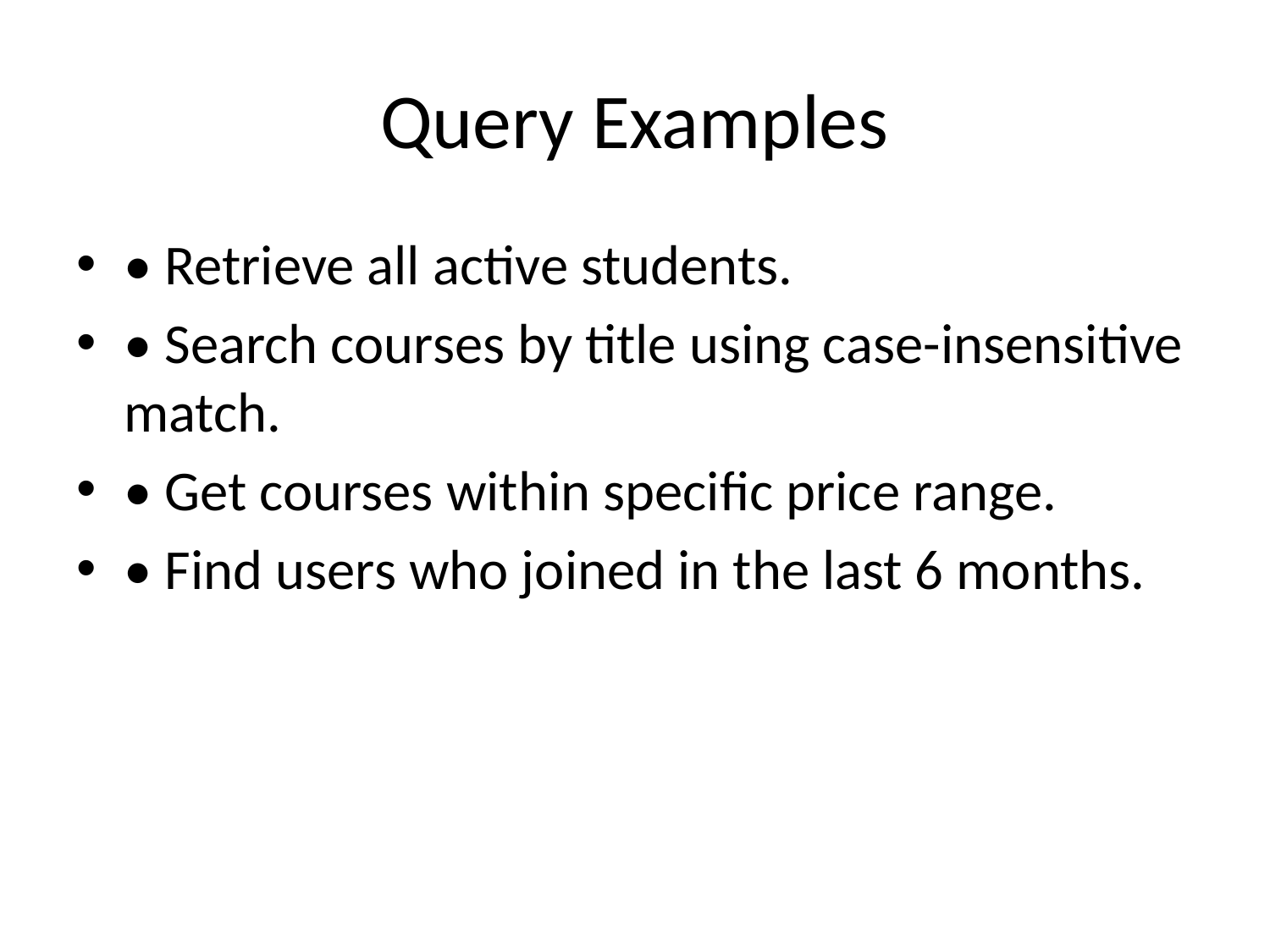

# Query Examples
• Retrieve all active students.
• Search courses by title using case-insensitive match.
• Get courses within specific price range.
• Find users who joined in the last 6 months.